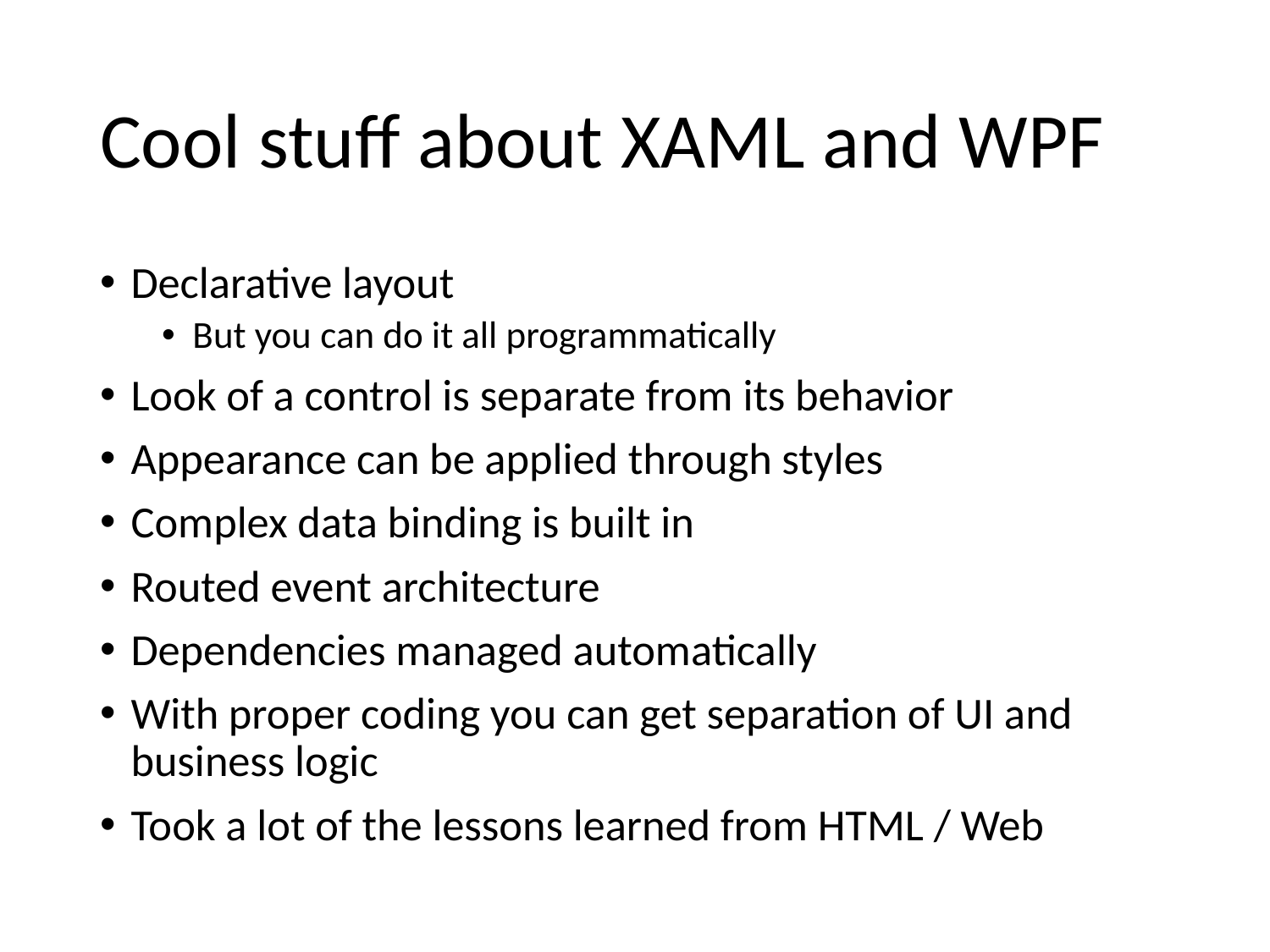

# Cool stuff about XAML and WPF
Declarative layout
But you can do it all programmatically
Look of a control is separate from its behavior
Appearance can be applied through styles
Complex data binding is built in
Routed event architecture
Dependencies managed automatically
With proper coding you can get separation of UI and business logic
Took a lot of the lessons learned from HTML / Web